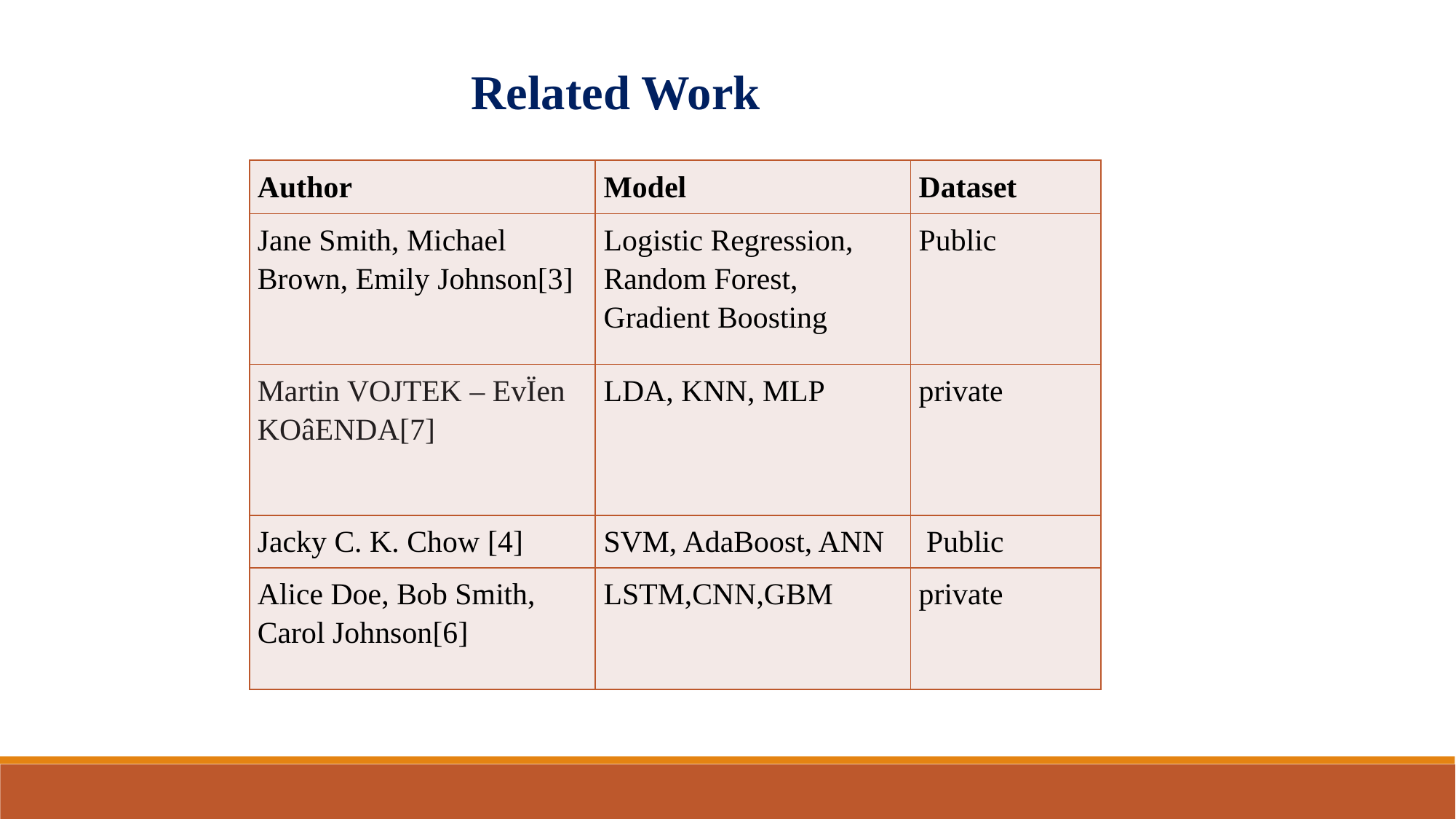

Related Work
| Author | Model | Dataset |
| --- | --- | --- |
| Jane Smith, Michael Brown, Emily Johnson[3] | Logistic Regression, Random Forest, Gradient Boosting | Public |
| Martin VOJTEK – EvÏen KOâENDA[7] | LDA, KNN, MLP | private |
| Jacky C. K. Chow [4] | SVM, AdaBoost, ANN | Public |
| Alice Doe, Bob Smith, Carol Johnson[6] | LSTM,CNN,GBM | private |